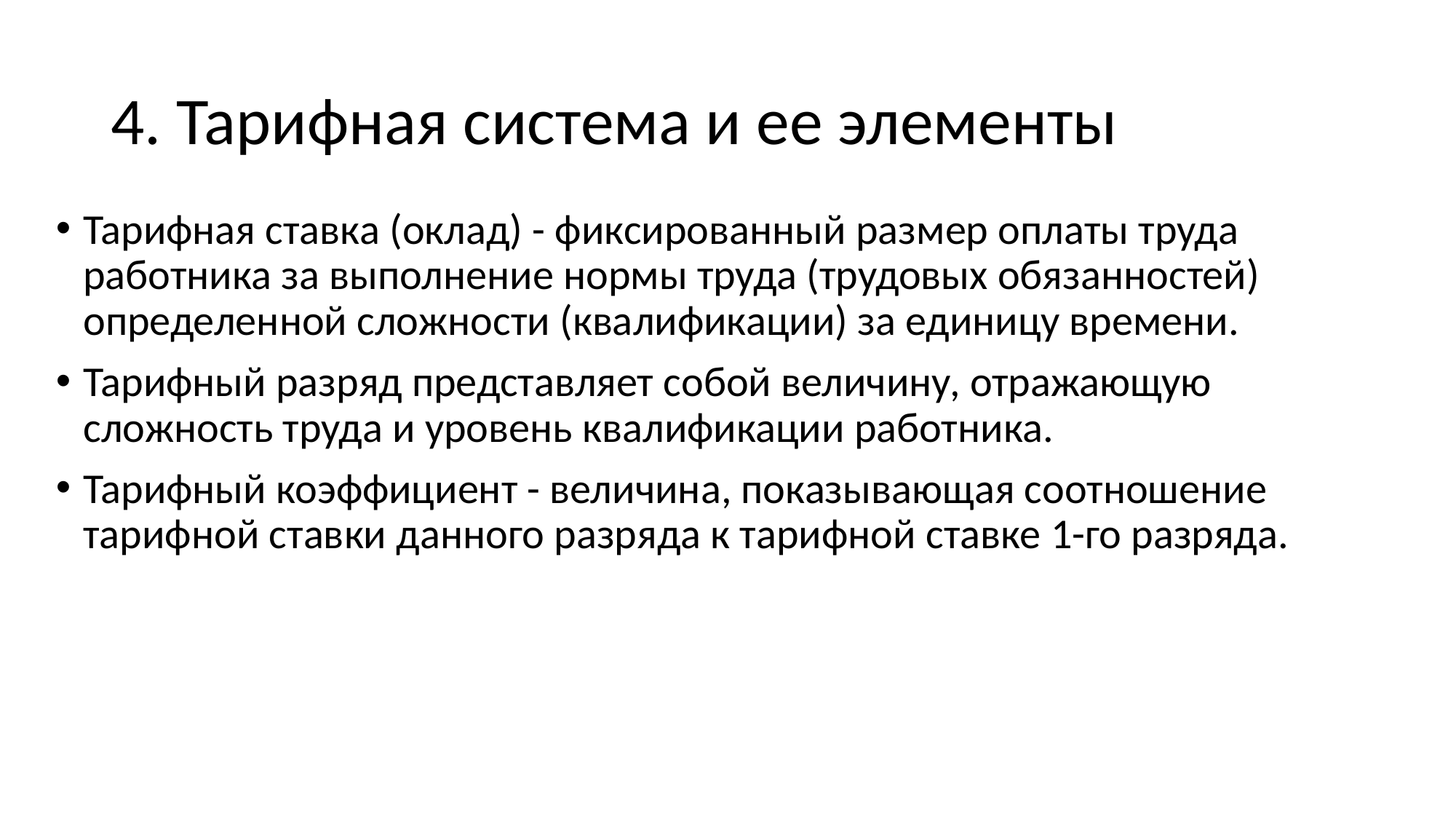

# 4. Тарифная система и ее элементы
Тарифная ставка (оклад) - фиксированный размер оплаты труда работника за выполнение нормы труда (трудовых обязанностей) определенной сложности (квалификации) за единицу времени.
Тарифный разряд представляет собой величину, отражающую сложность труда и уровень квалификации работника.
Тарифный коэффициент - величина, показывающая соотношение тарифной ставки данного разряда к тарифной ставке 1-го разряда.